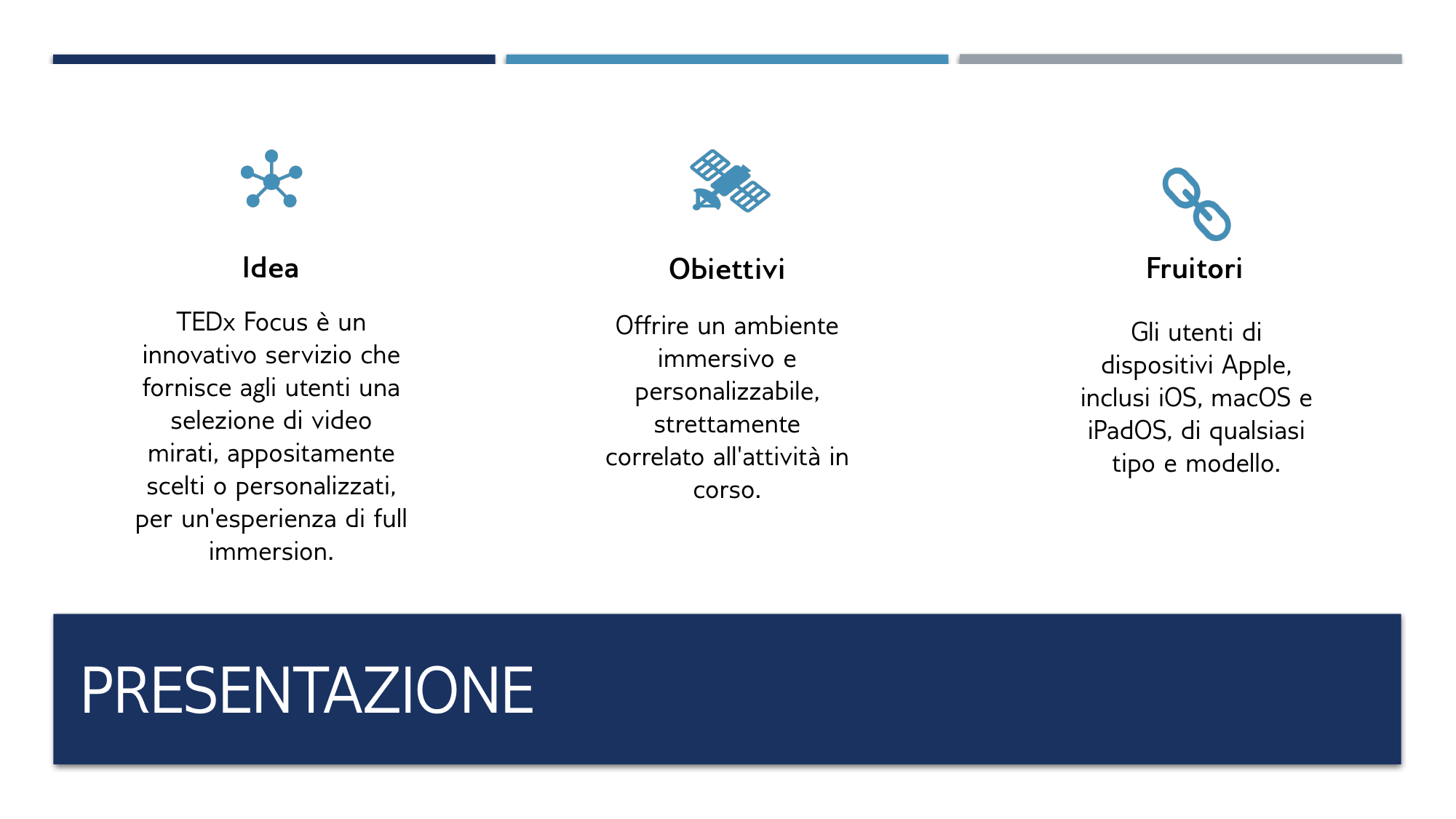

Idea
Obiettivi
Fruitori
TEDx Focus è un innovativo servizio che fornisce agli utenti una selezione di video mirati, appositamente scelti o personalizzati, per un'esperienza di full immersion.
Offrire un ambiente immersivo e personalizzabile, strettamente correlato all'attività in corso.
Gli utenti di dispositivi Apple, inclusi iOS, macOS e iPadOS, di qualsiasi tipo e modello.

# presentazione